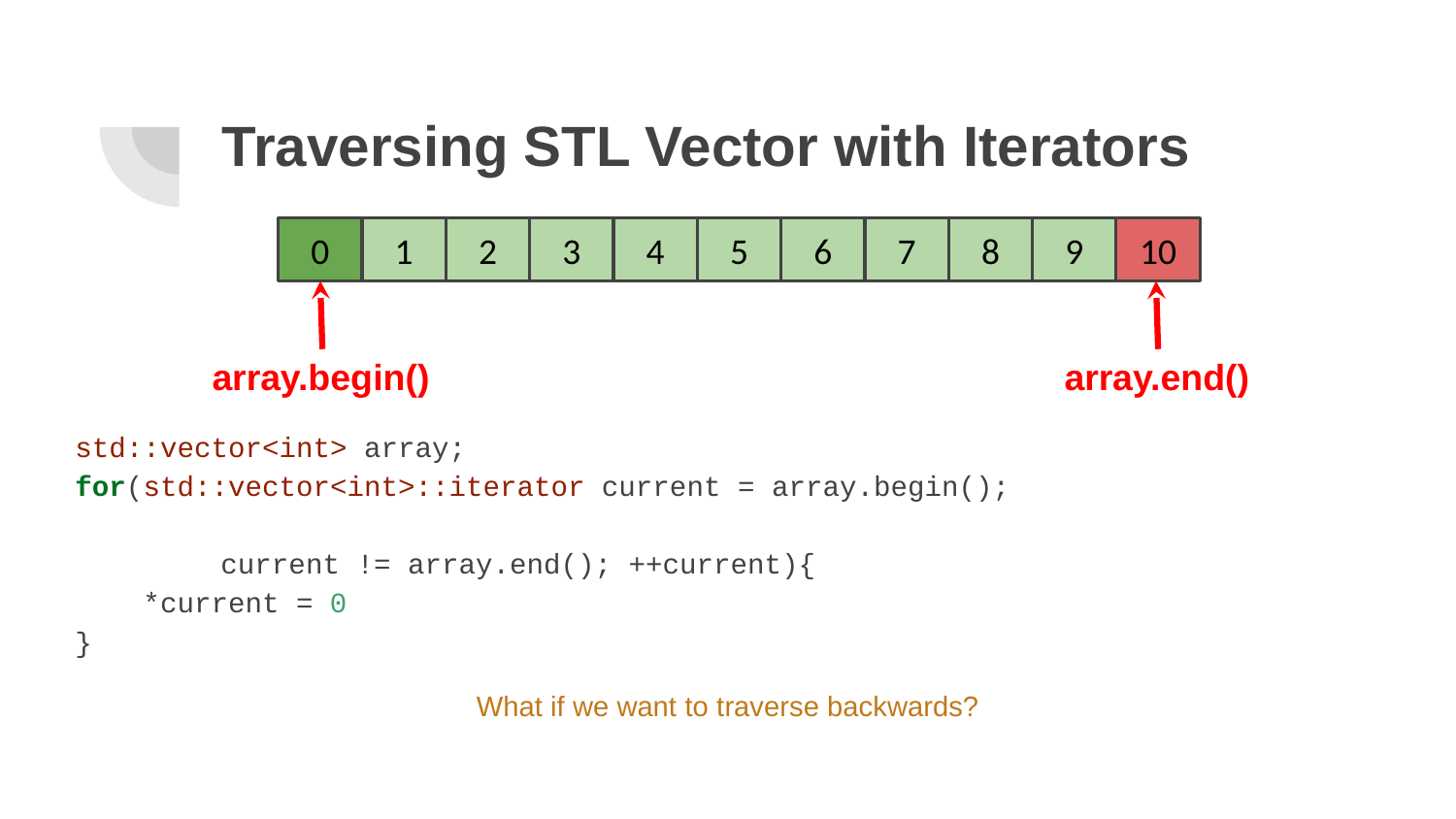

# Traversing STL Vector with Iterators
0
1
2
3
4
5
6
7
8
9
10
array.begin()
array.end()
std::vector<int> array;
for(std::vector<int>::iterator current = array.begin();
										current != array.end(); ++current){
    *current = 0
}
What if we want to traverse backwards?